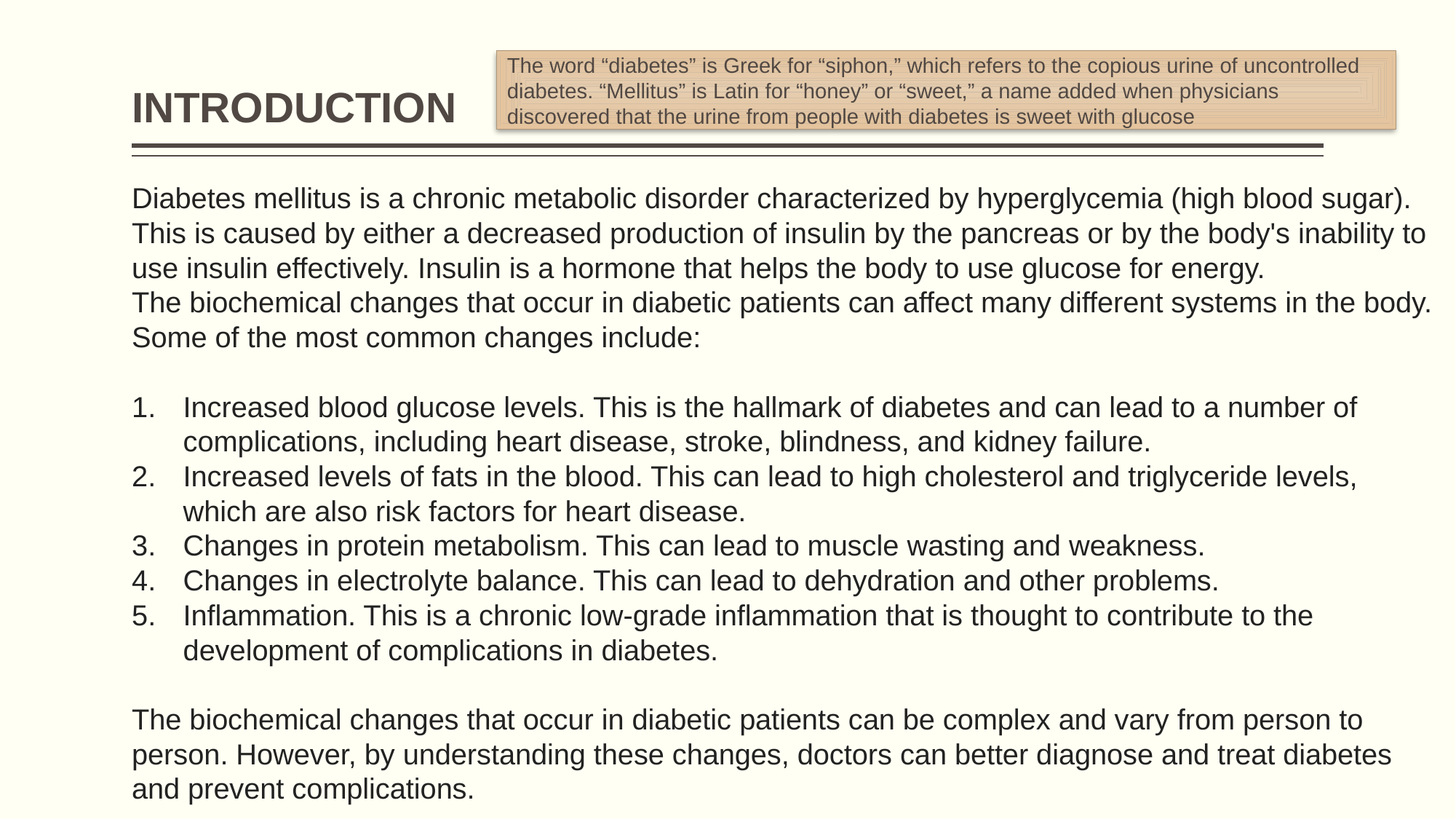

# INTRODUCTION
The word “diabetes” is Greek for “siphon,” which refers to the copious urine of uncontrolled diabetes. “Mellitus” is Latin for “honey” or “sweet,” a name added when physicians discovered that the urine from people with diabetes is sweet with glucose
Diabetes mellitus is a chronic metabolic disorder characterized by hyperglycemia (high blood sugar). This is caused by either a decreased production of insulin by the pancreas or by the body's inability to use insulin effectively. Insulin is a hormone that helps the body to use glucose for energy.
The biochemical changes that occur in diabetic patients can affect many different systems in the body. Some of the most common changes include:

Increased blood glucose levels. This is the hallmark of diabetes and can lead to a number of complications, including heart disease, stroke, blindness, and kidney failure.
Increased levels of fats in the blood. This can lead to high cholesterol and triglyceride levels, which are also risk factors for heart disease.
Changes in protein metabolism. This can lead to muscle wasting and weakness.
Changes in electrolyte balance. This can lead to dehydration and other problems.
Inflammation. This is a chronic low-grade inflammation that is thought to contribute to the development of complications in diabetes.

The biochemical changes that occur in diabetic patients can be complex and vary from person to person. However, by understanding these changes, doctors can better diagnose and treat diabetes and prevent complications.